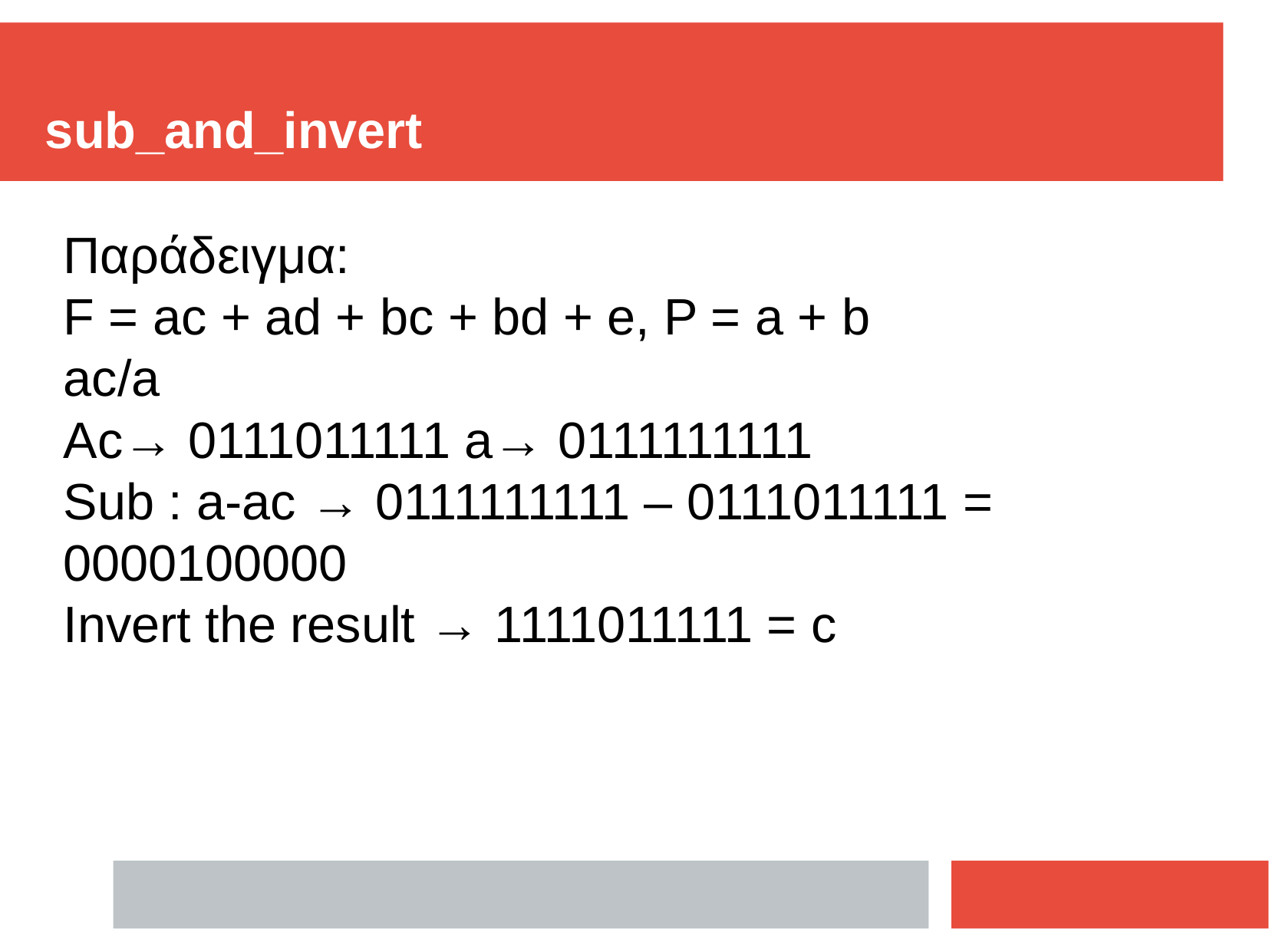

sub_and_invert
Παράδειγμα:
F = ac + ad + bc + bd + e, P = a + b
ac/a
Ac→ 0111011111 a→ 0111111111
Sub : a-ac → 0111111111 – 0111011111 = 0000100000
Invert the result → 1111011111 = c